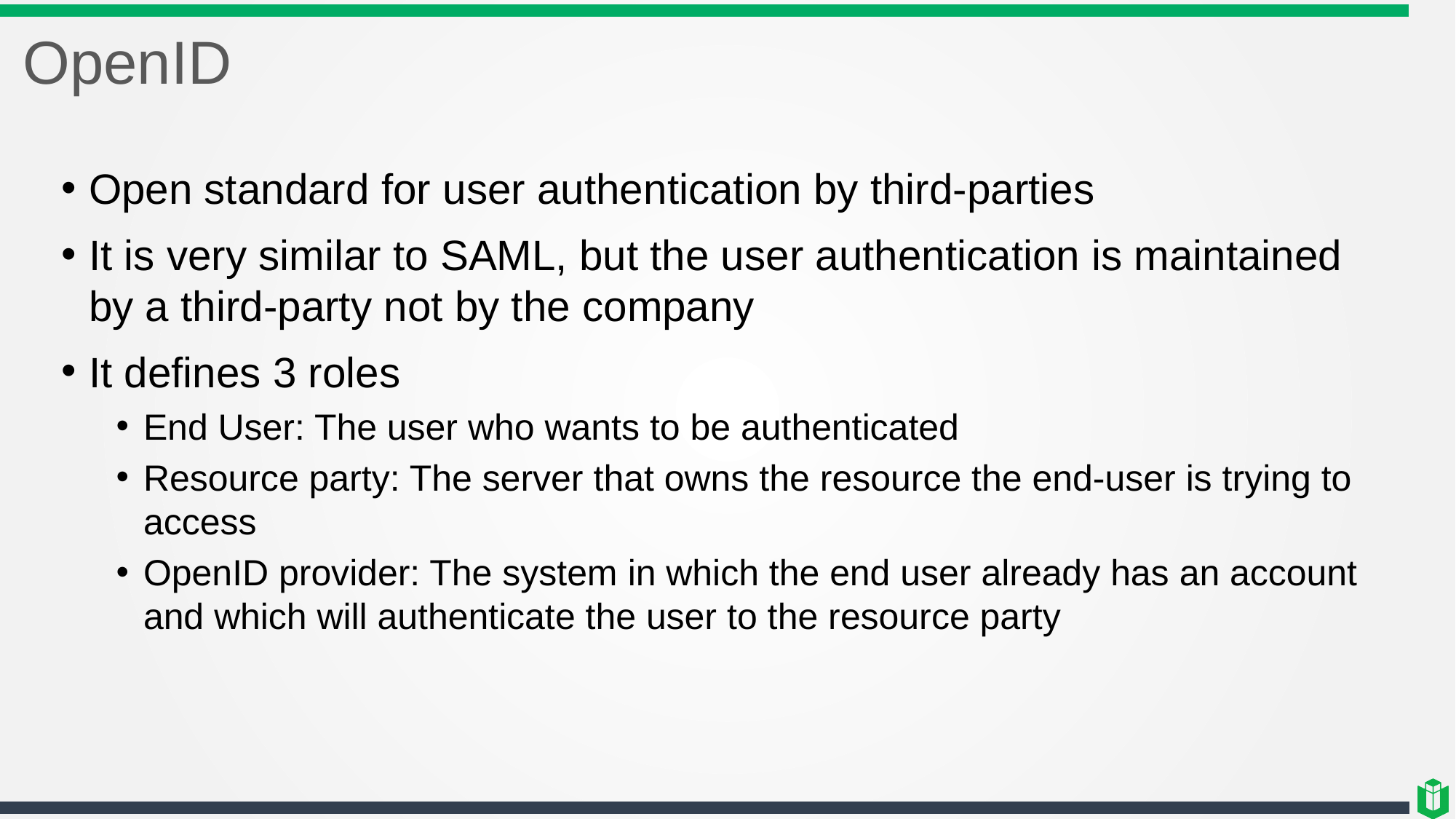

# OpenID

Open standard for user authentication by third-parties
It is very similar to SAML, but the user authentication is maintained by a third-party not by the company
It defines 3 roles
End User: The user who wants to be authenticated
Resource party: The server that owns the resource the end-user is trying to access
OpenID provider: The system in which the end user already has an account  and which will authenticate the user to the resource party